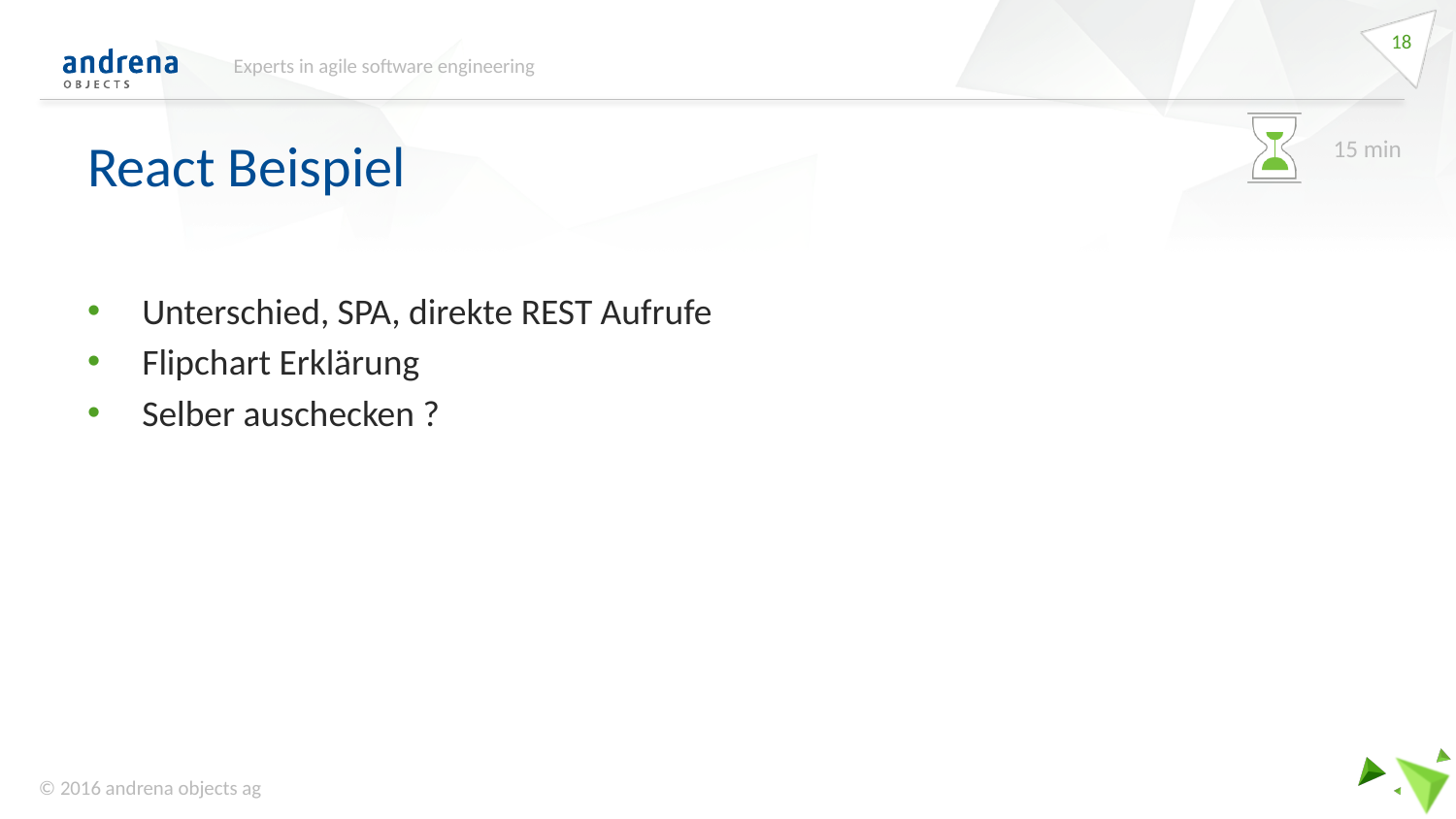

18
Experts in agile software engineering
# React Beispiel
15 min
Unterschied, SPA, direkte REST Aufrufe
Flipchart Erklärung
Selber auschecken ?